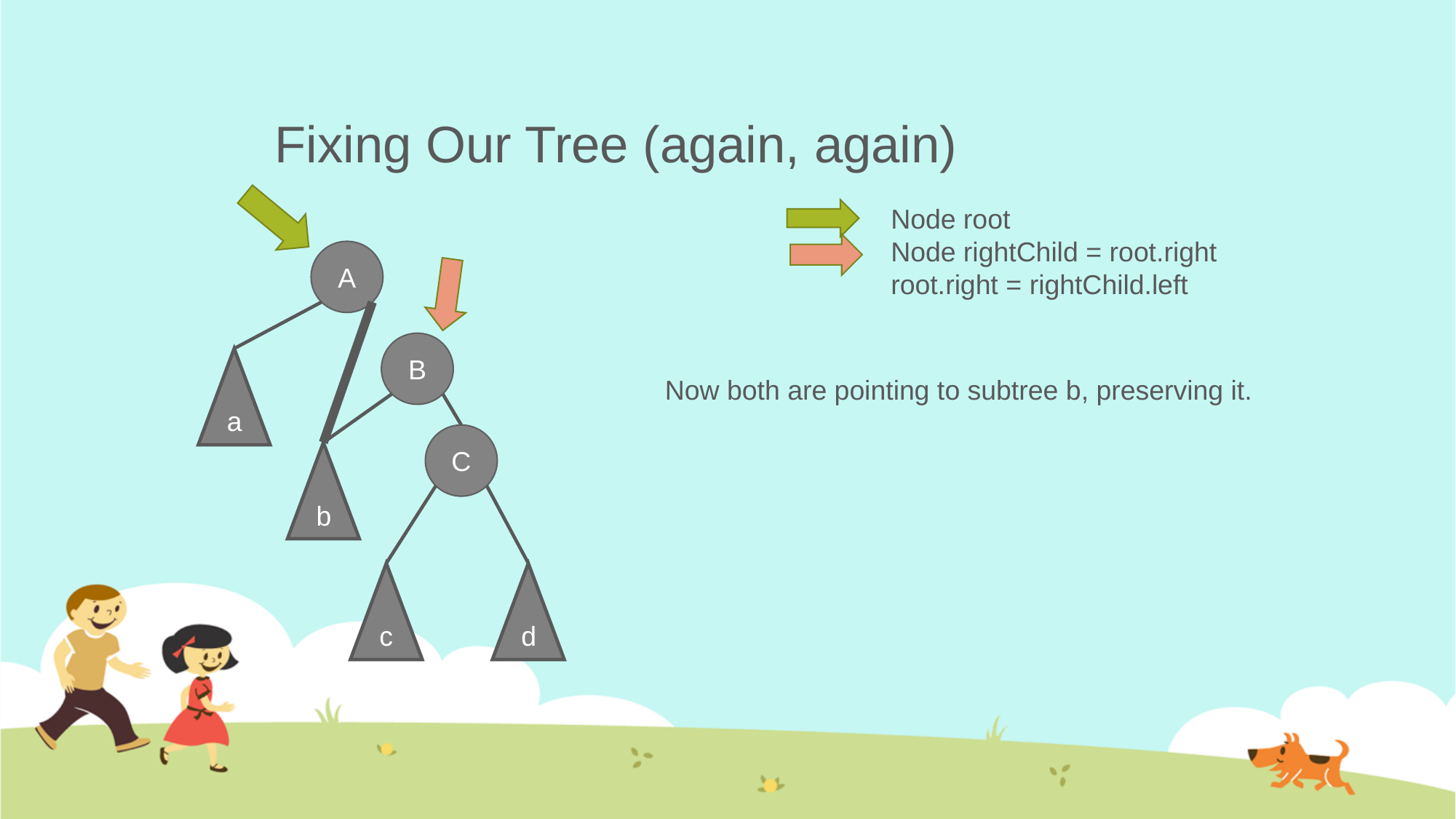

# Fixing Our Tree (again, again)
Node root
Node rightChild = root.right
root.right = rightChild.left

A

B
a
Now both are pointing to subtree b, preserving it.
C
b
c
d